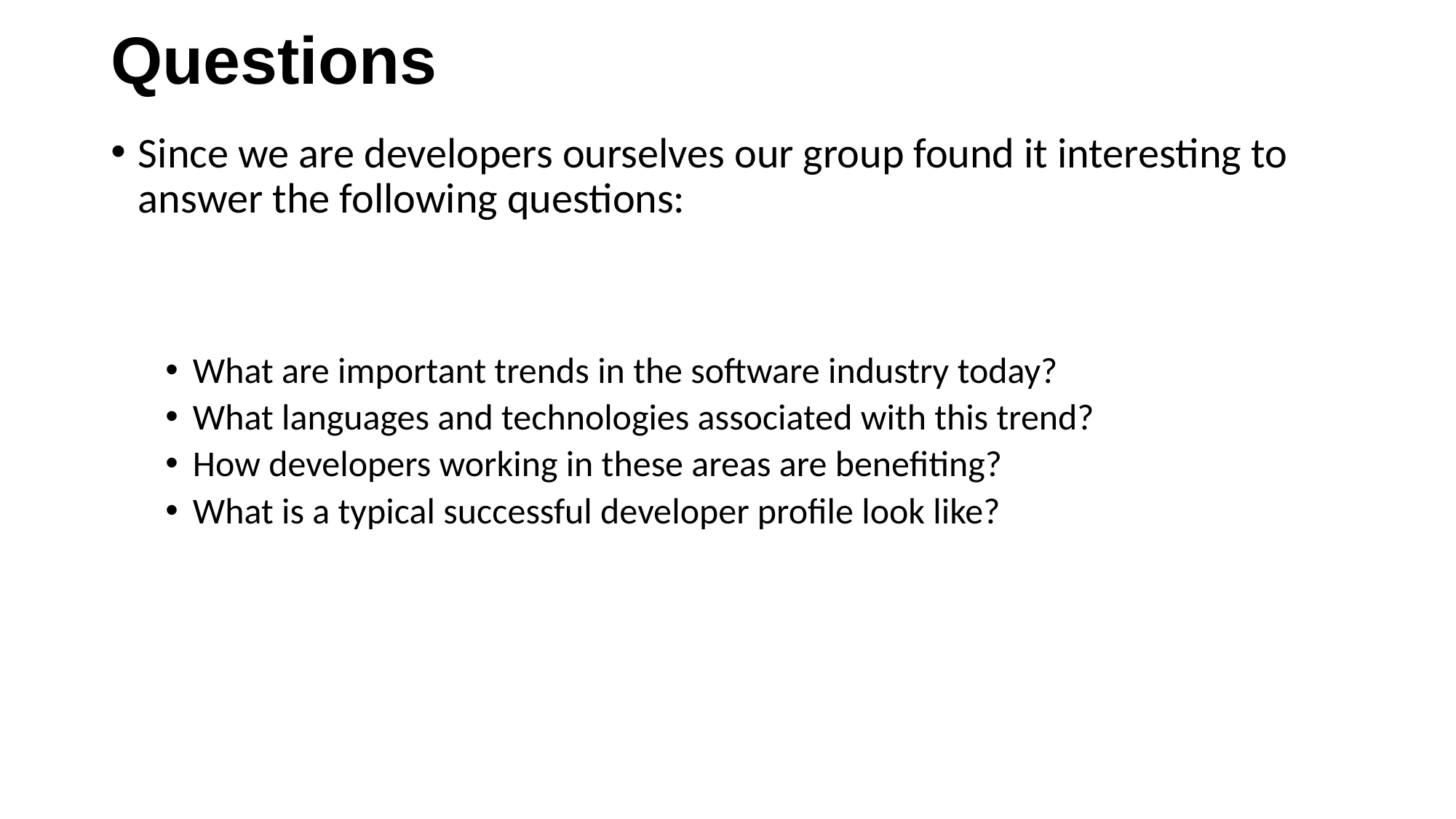

# Questions
Since we are developers ourselves our group found it interesting to answer the following questions:

What are important trends in the software industry today?
What languages and technologies associated with this trend?
How developers working in these areas are benefiting?
What is a typical successful developer profile look like?